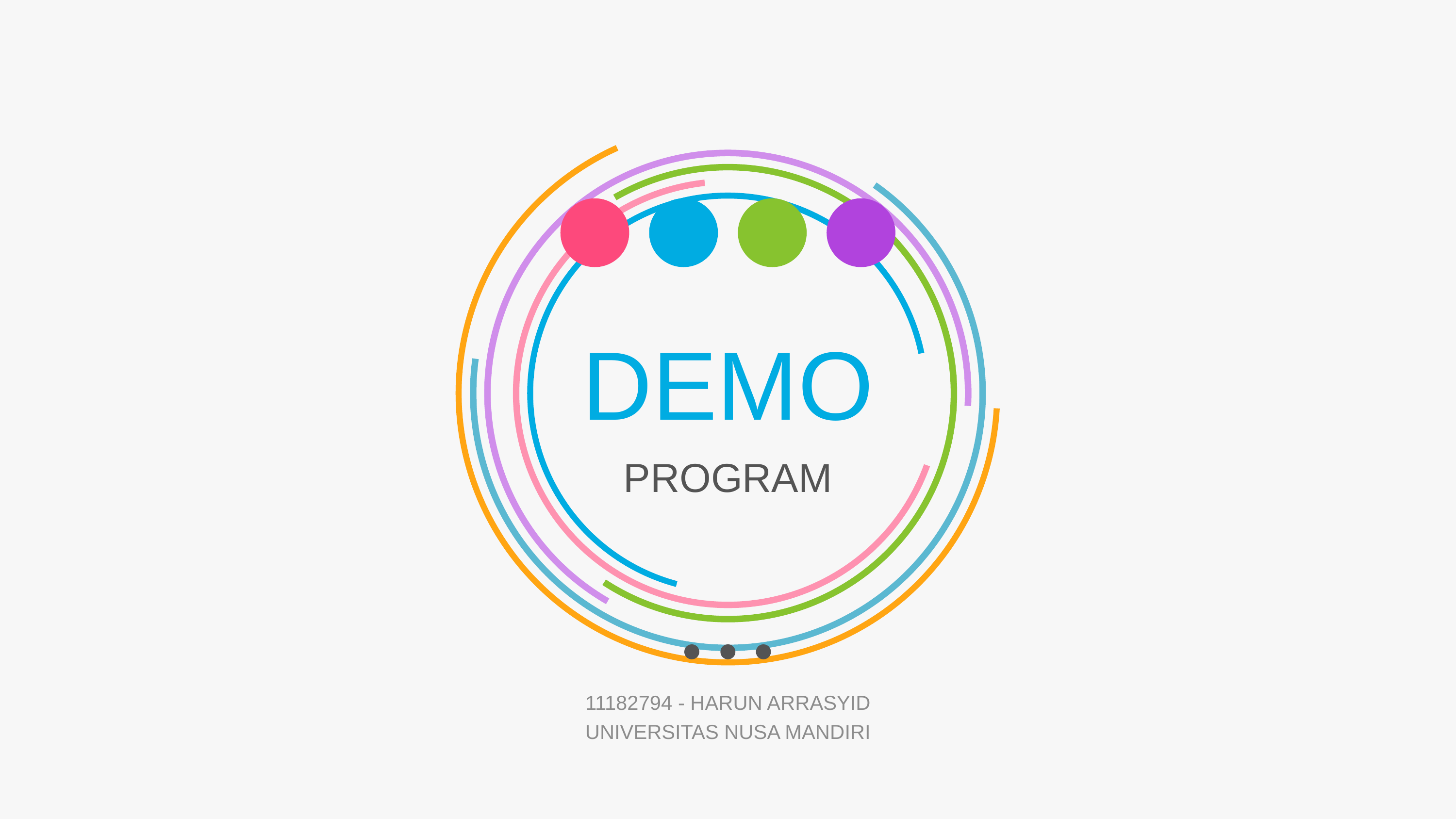

# DEMO
PROGRAM
11182794 - HARUN ARRASYID
UNIVERSITAS NUSA MANDIRI